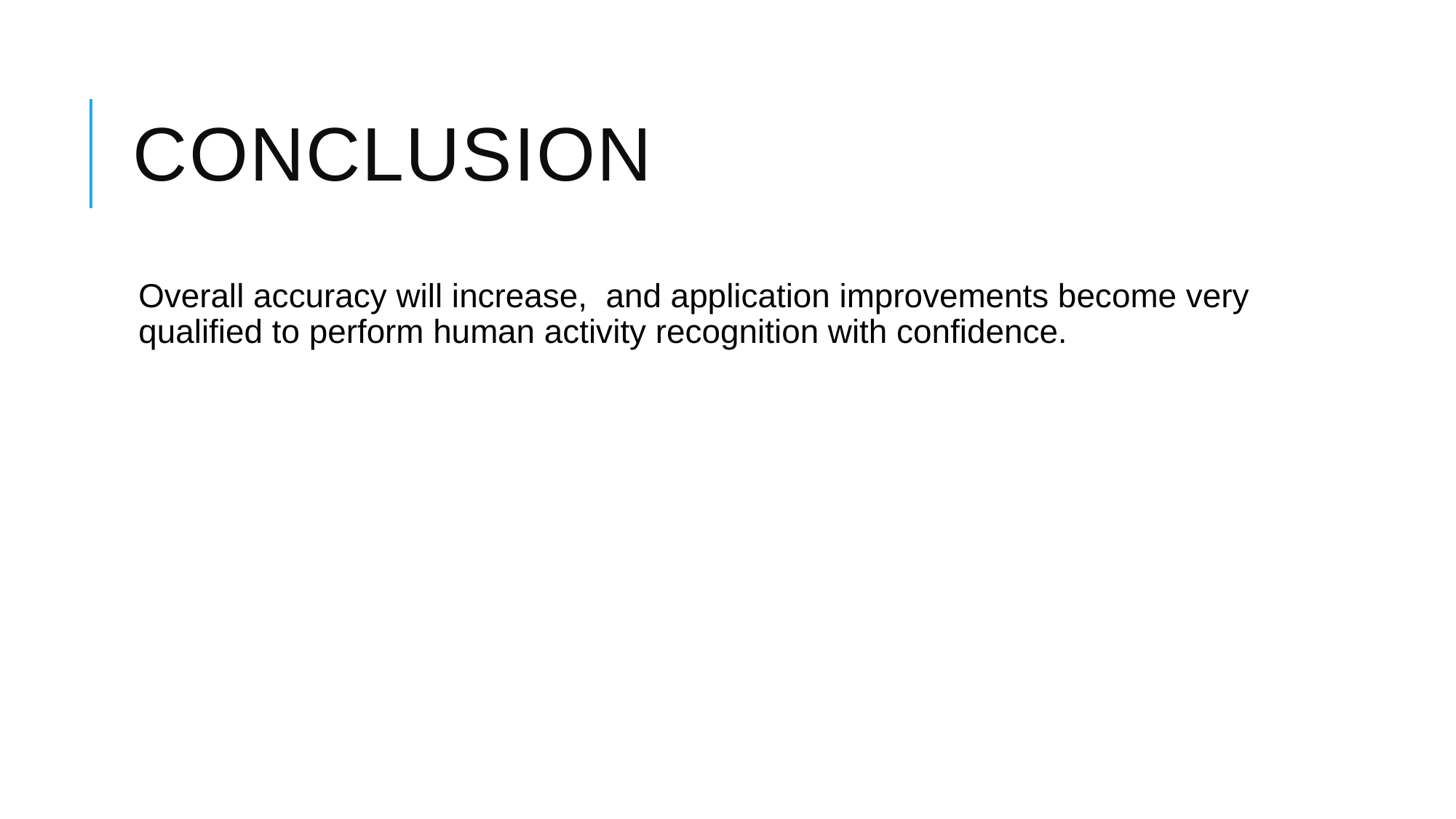

# CONCLUSION
Overall accuracy will increase,  and application improvements become very qualified to perform human activity recognition with confidence.